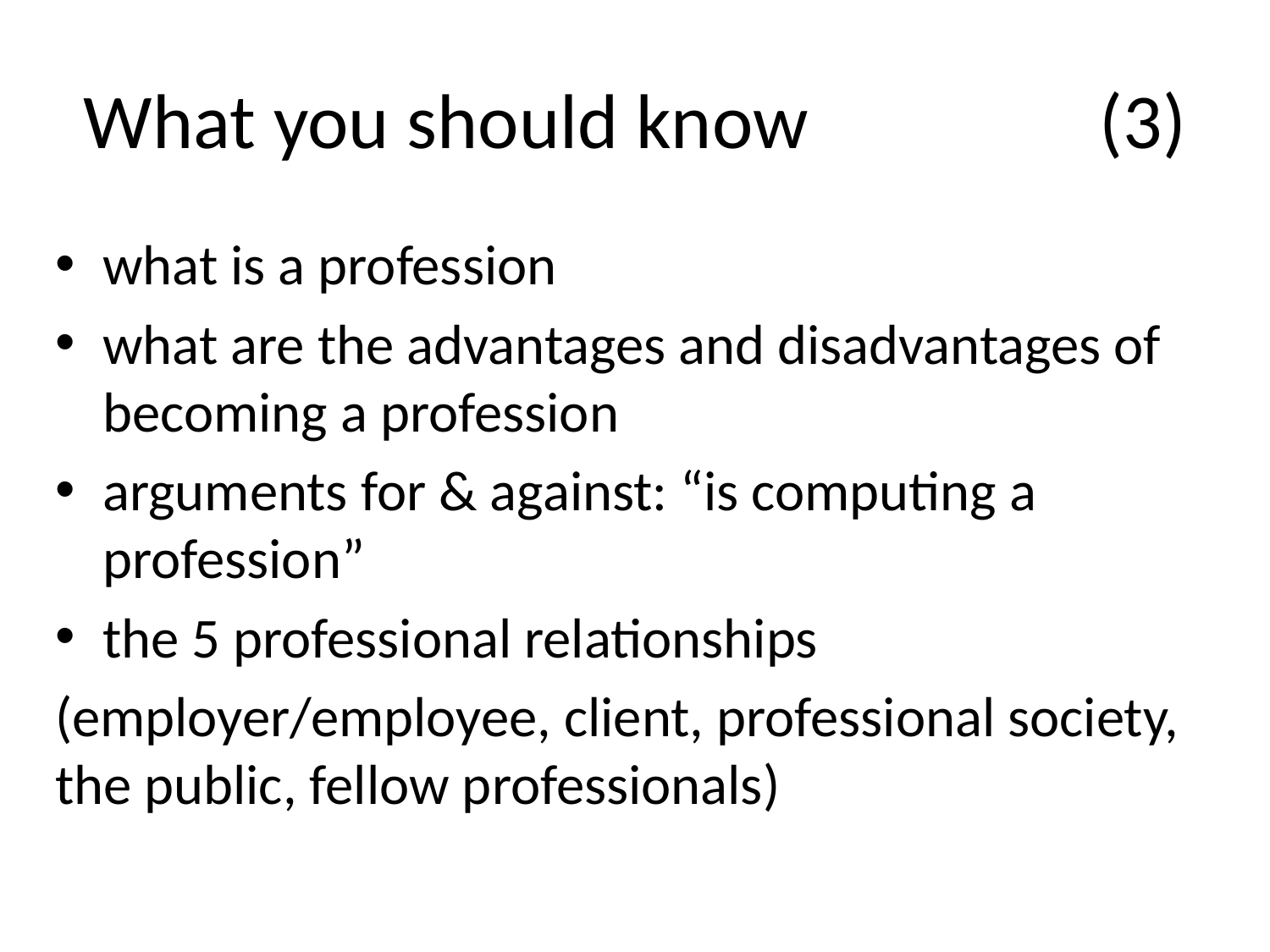

# What you should know			(3)
what is a profession
what are the advantages and disadvantages of becoming a profession
arguments for & against: “is computing a profession”
the 5 professional relationships
(employer/employee, client, professional society, the public, fellow professionals)